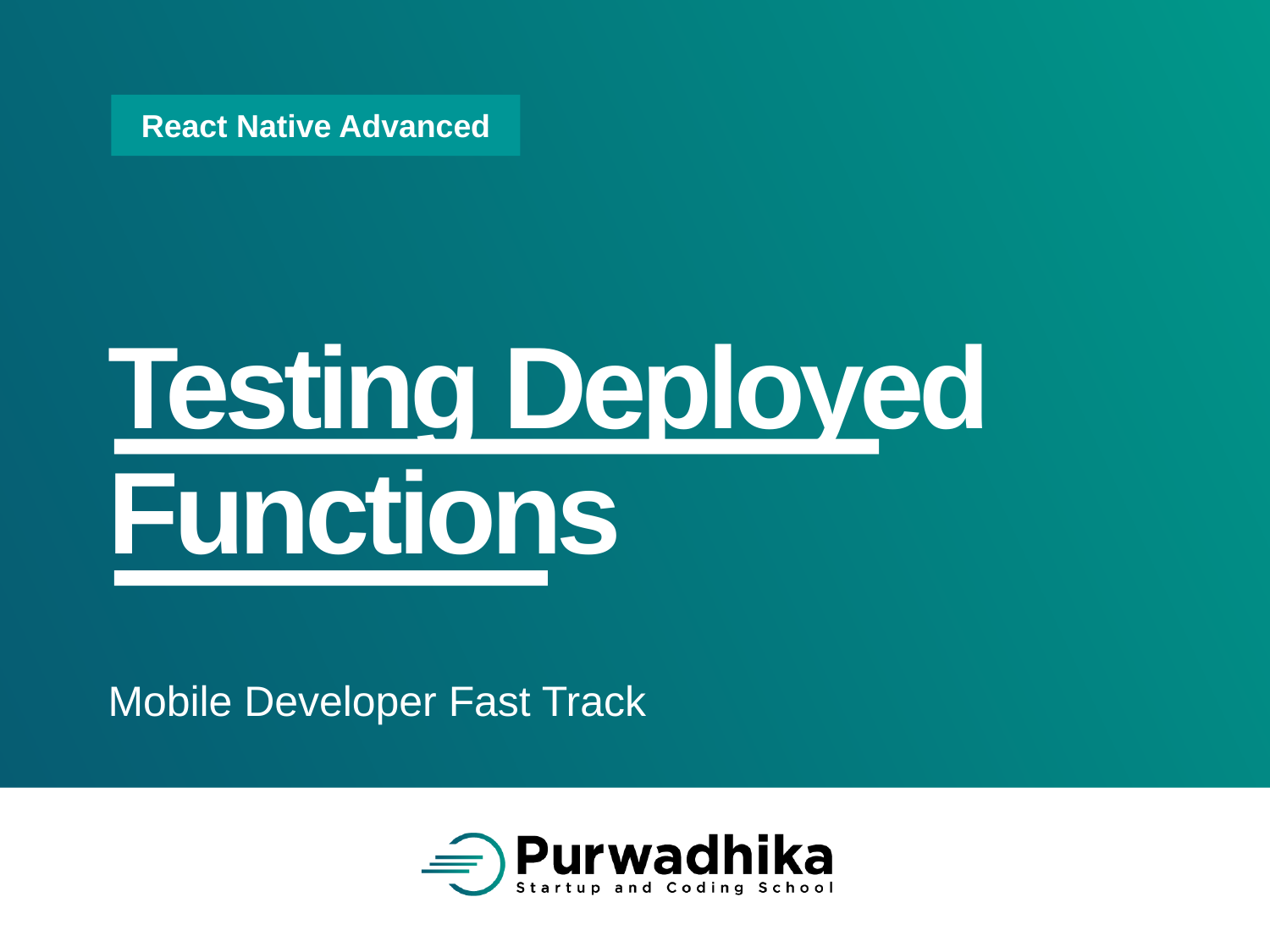

# Testing Deployed Functions

Mobile Developer Fast Track